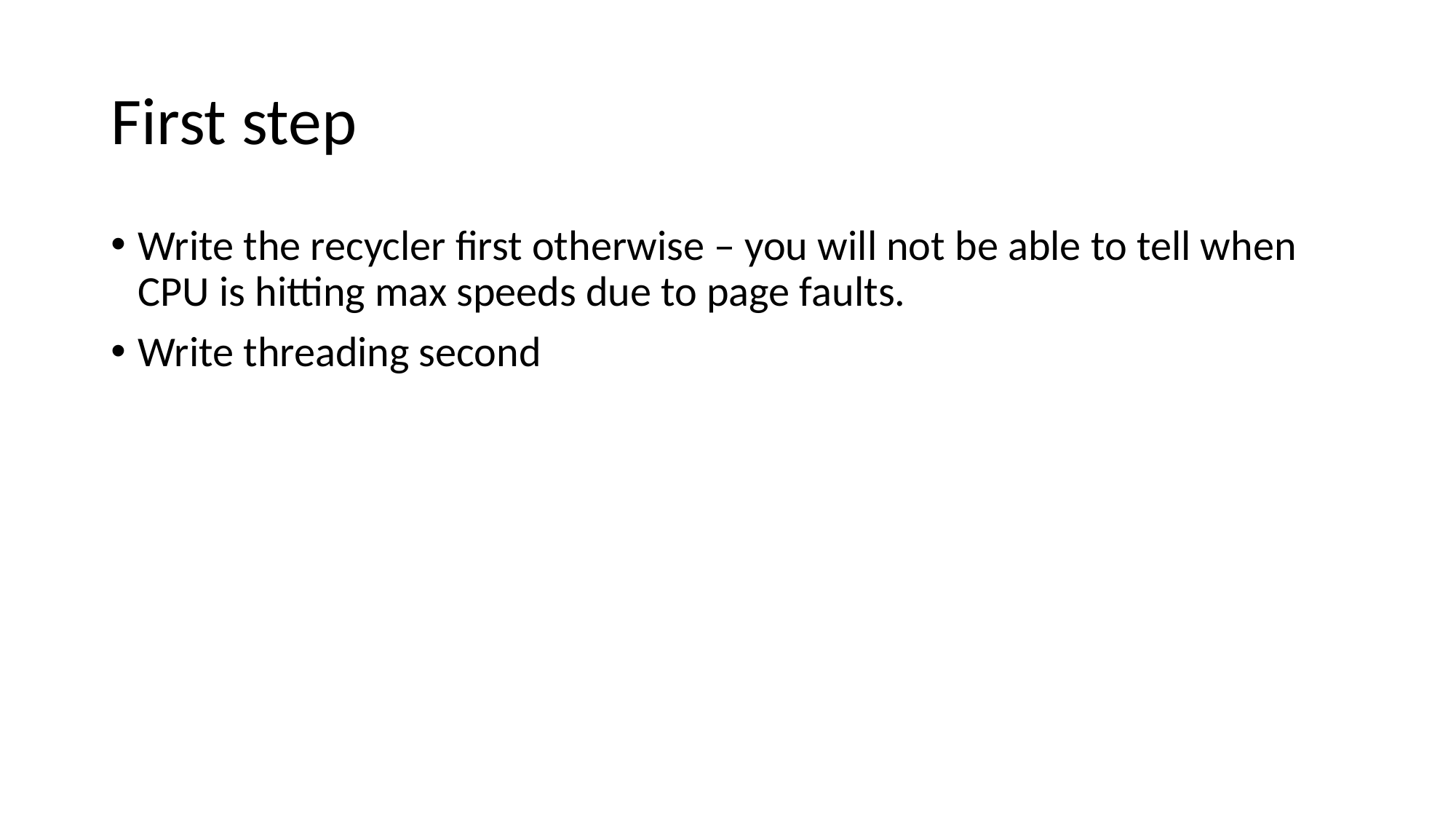

# First step
Write the recycler first otherwise – you will not be able to tell when CPU is hitting max speeds due to page faults.
Write threading second